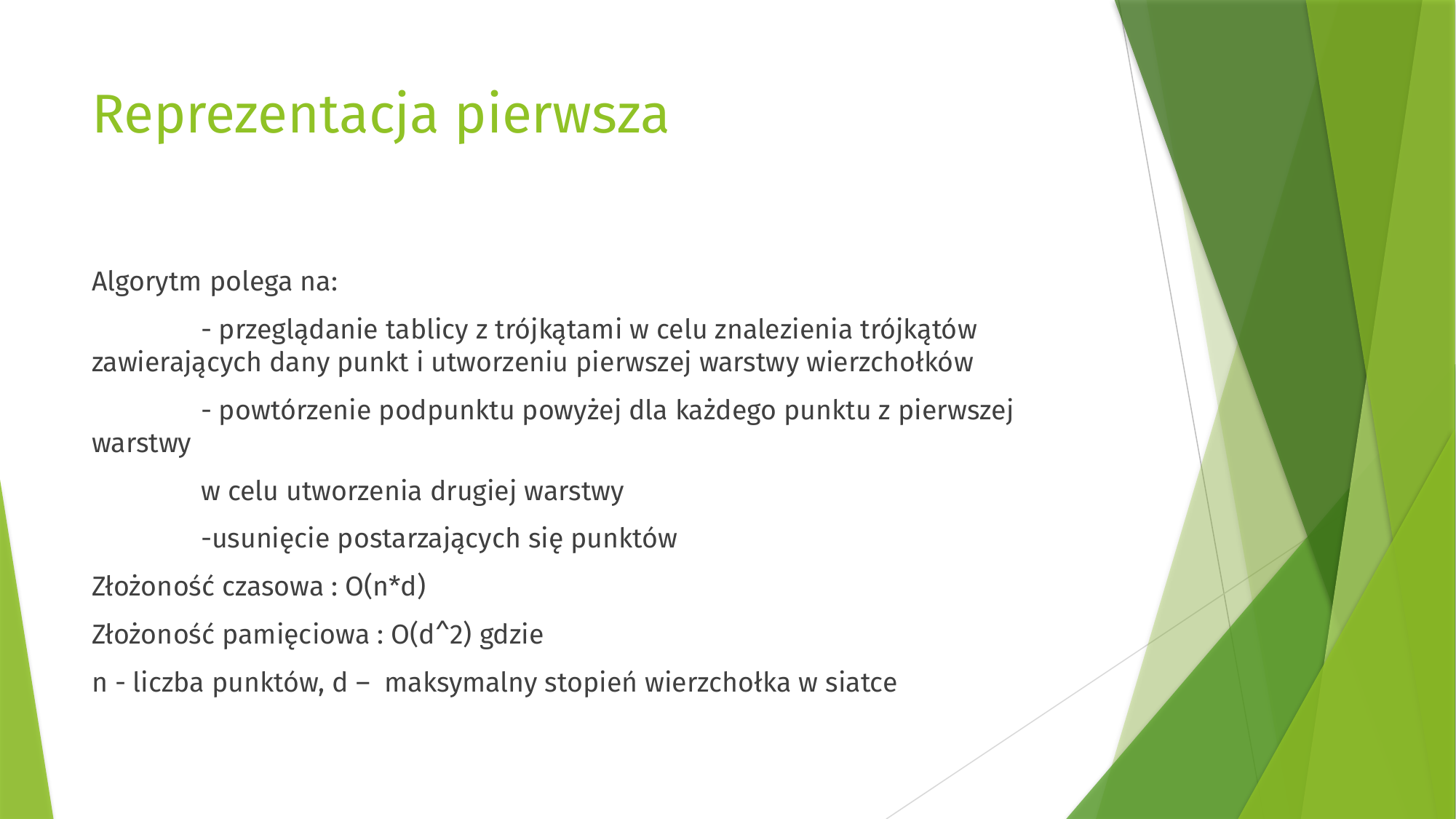

# Reprezentacja pierwsza
Algorytm polega na:
	- przeglądanie tablicy z trójkątami w celu znalezienia trójkątów 	zawierających dany punkt i utworzeniu pierwszej warstwy wierzchołków
	- powtórzenie podpunktu powyżej dla każdego punktu z pierwszej warstwy
	w celu utworzenia drugiej warstwy
	-usunięcie postarzających się punktów
Złożoność czasowa : O(n*d)
Złożoność pamięciowa : O(d^2) gdzie
n - liczba punktów, d –  maksymalny stopień wierzchołka w siatce